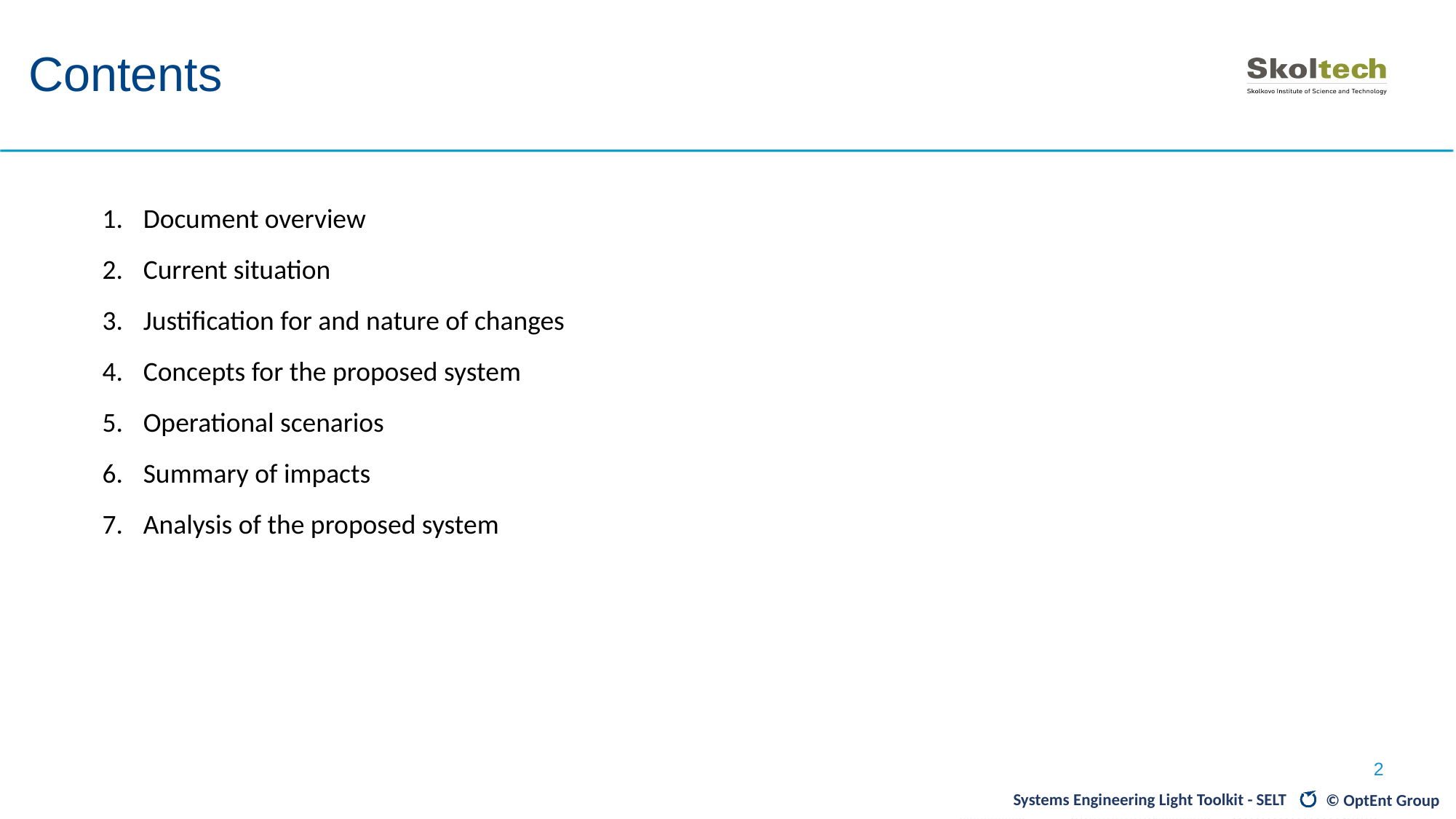

# Contents
Document overview
Current situation
Justification for and nature of changes
Concepts for the proposed system
Operational scenarios
Summary of impacts
Analysis of the proposed system
2